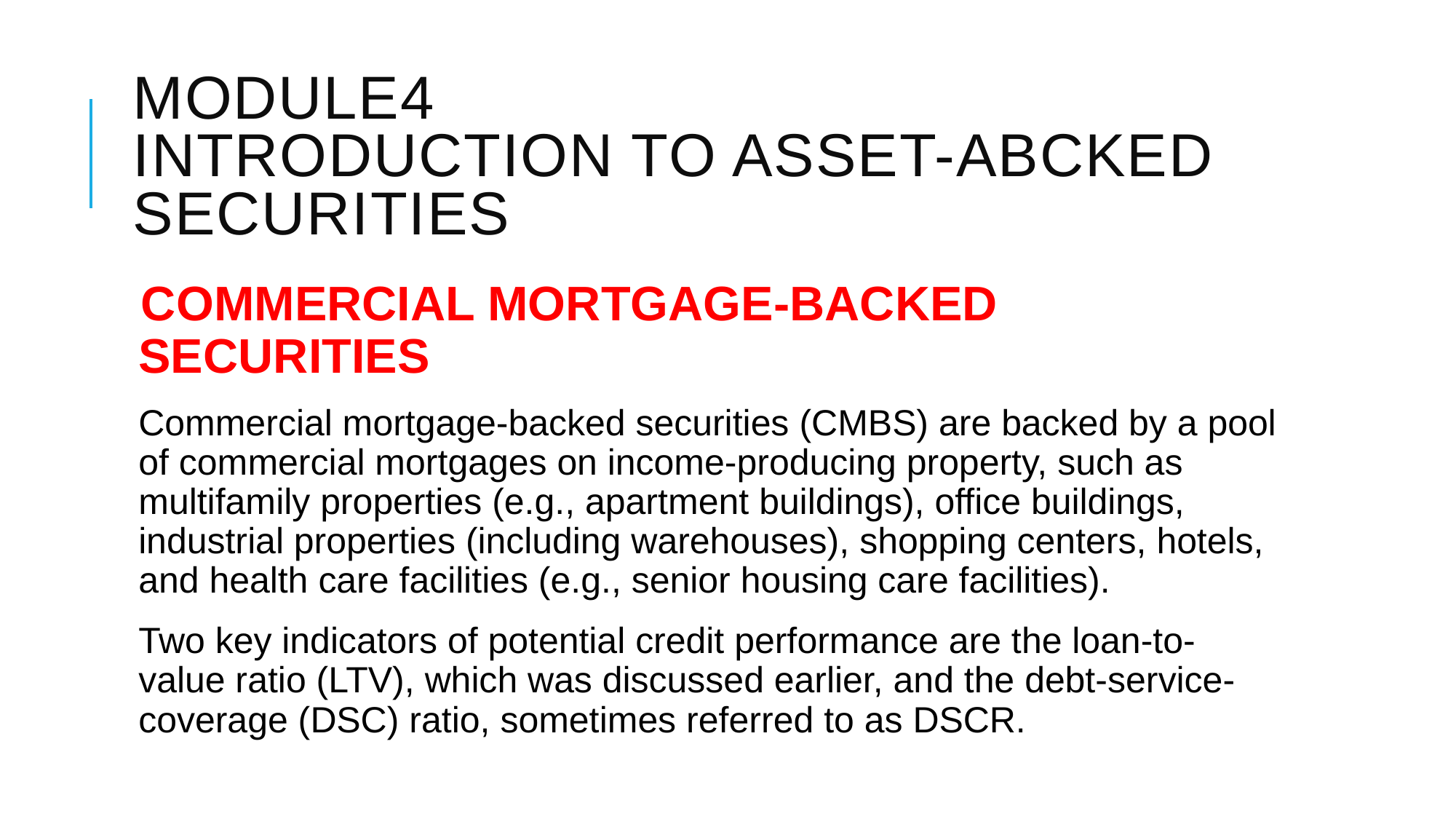

# Module4 Introduction to ASSET-ABCKED SECURITIES
COMMERCIAL MORTGAGE-BACKED SECURITIES
Commercial mortgage-backed securities (CMBS) are backed by a pool of commercial mortgages on income-producing property, such as multifamily properties (e.g., apartment buildings), office buildings, industrial properties (including warehouses), shopping centers, hotels, and health care facilities (e.g., senior housing care facilities).
Two key indicators of potential credit performance are the loan-to-value ratio (LTV), which was discussed earlier, and the debt-service-coverage (DSC) ratio, sometimes referred to as DSCR.